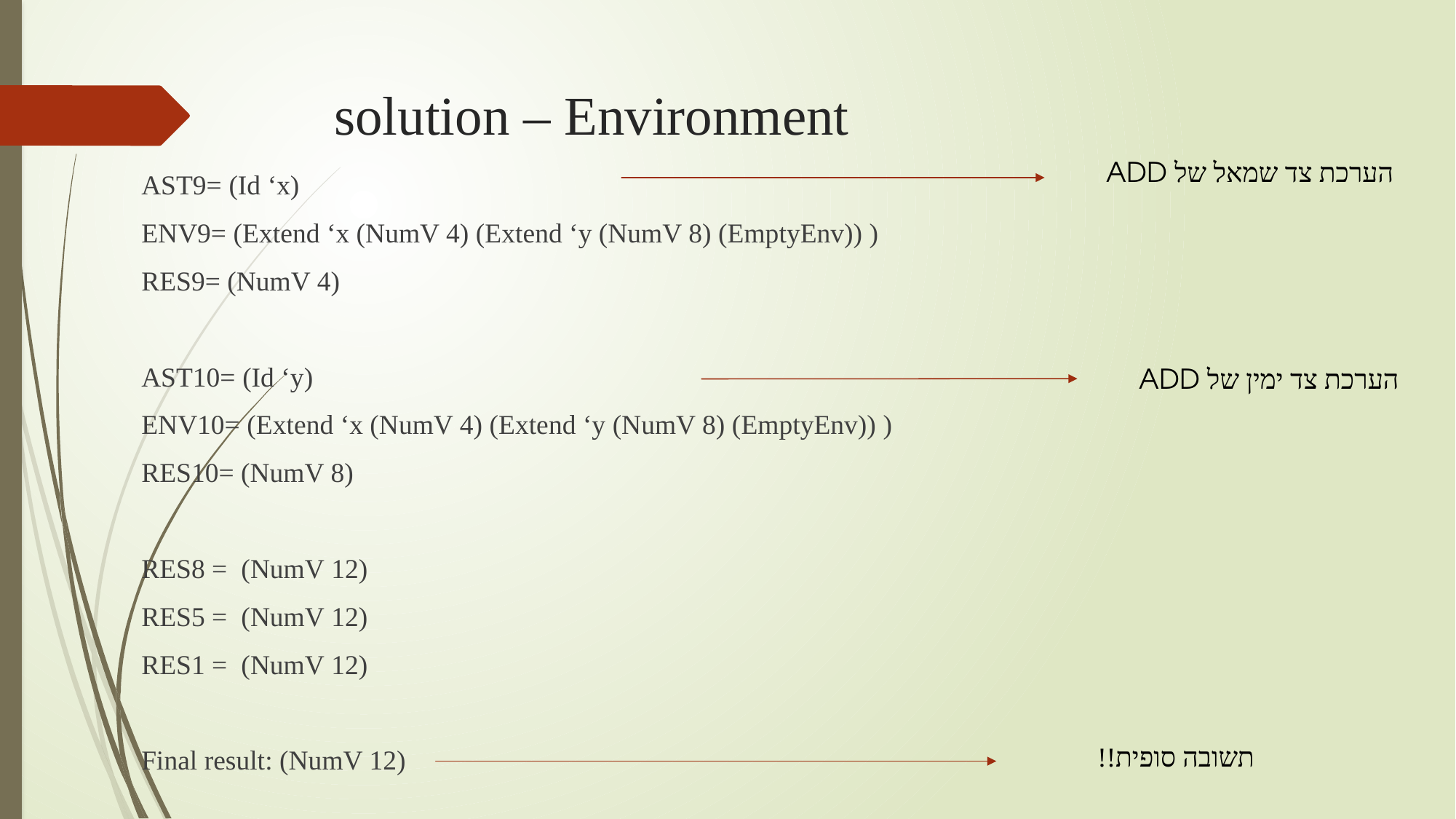

# solution – Environment
הערכת צד שמאל של ADD
AST9= (Id ‘x)
ENV9= (Extend ‘x (NumV 4) (Extend ‘y (NumV 8) (EmptyEnv)) )
RES9= (NumV 4)

AST10= (Id ‘y)
ENV10= (Extend ‘x (NumV 4) (Extend ‘y (NumV 8) (EmptyEnv)) )
RES10= (NumV 8)

RES8 =  (NumV 12)
RES5 =  (NumV 12)
RES1 =  (NumV 12)

Final result: (NumV 12)
הערכת צד ימין של ADD
תשובה סופית!!